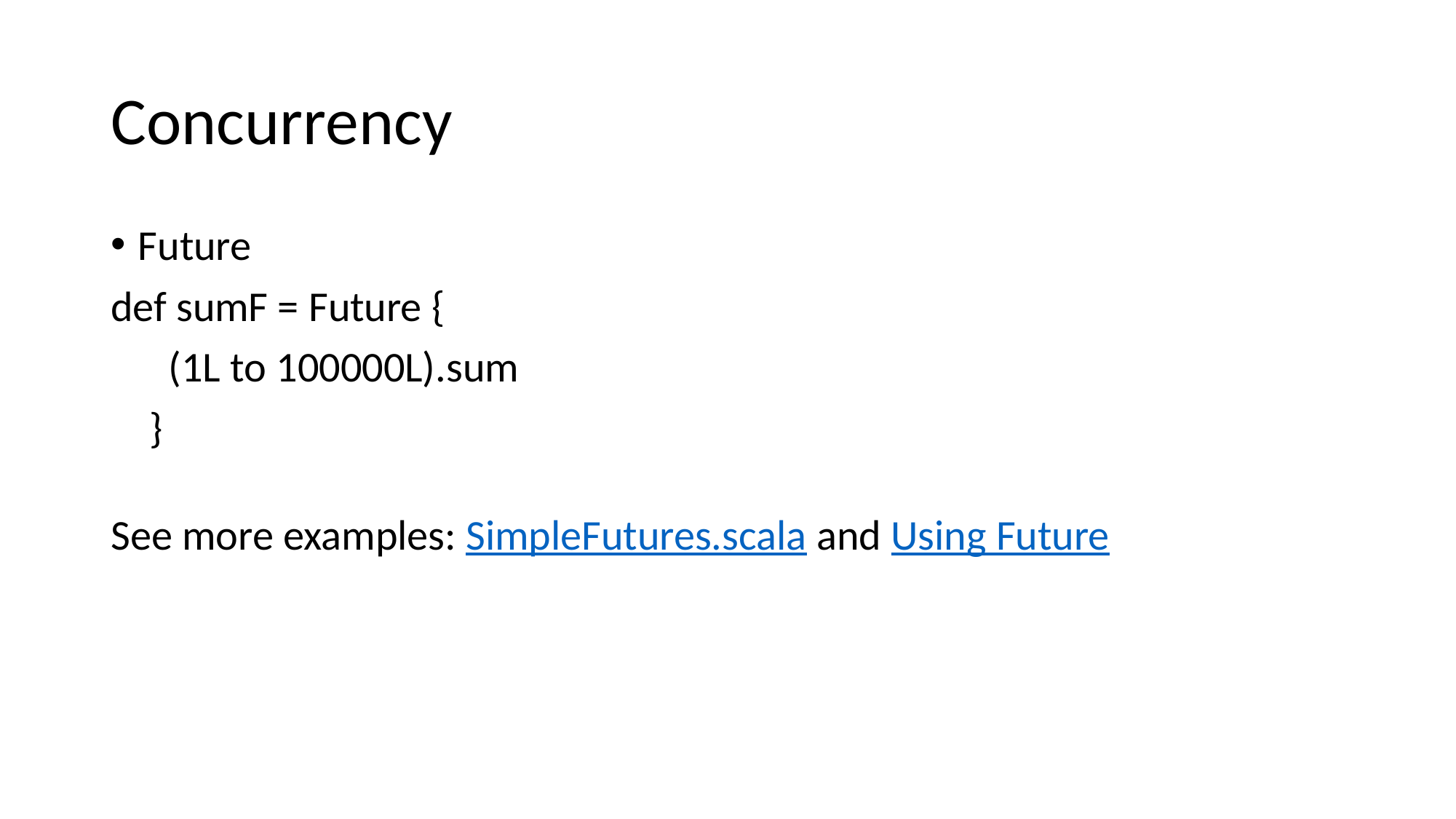

# Concurrency
Future
def sumF = Future {
      (1L to 100000L).sum
    }
See more examples: SimpleFutures.scala and Using Future